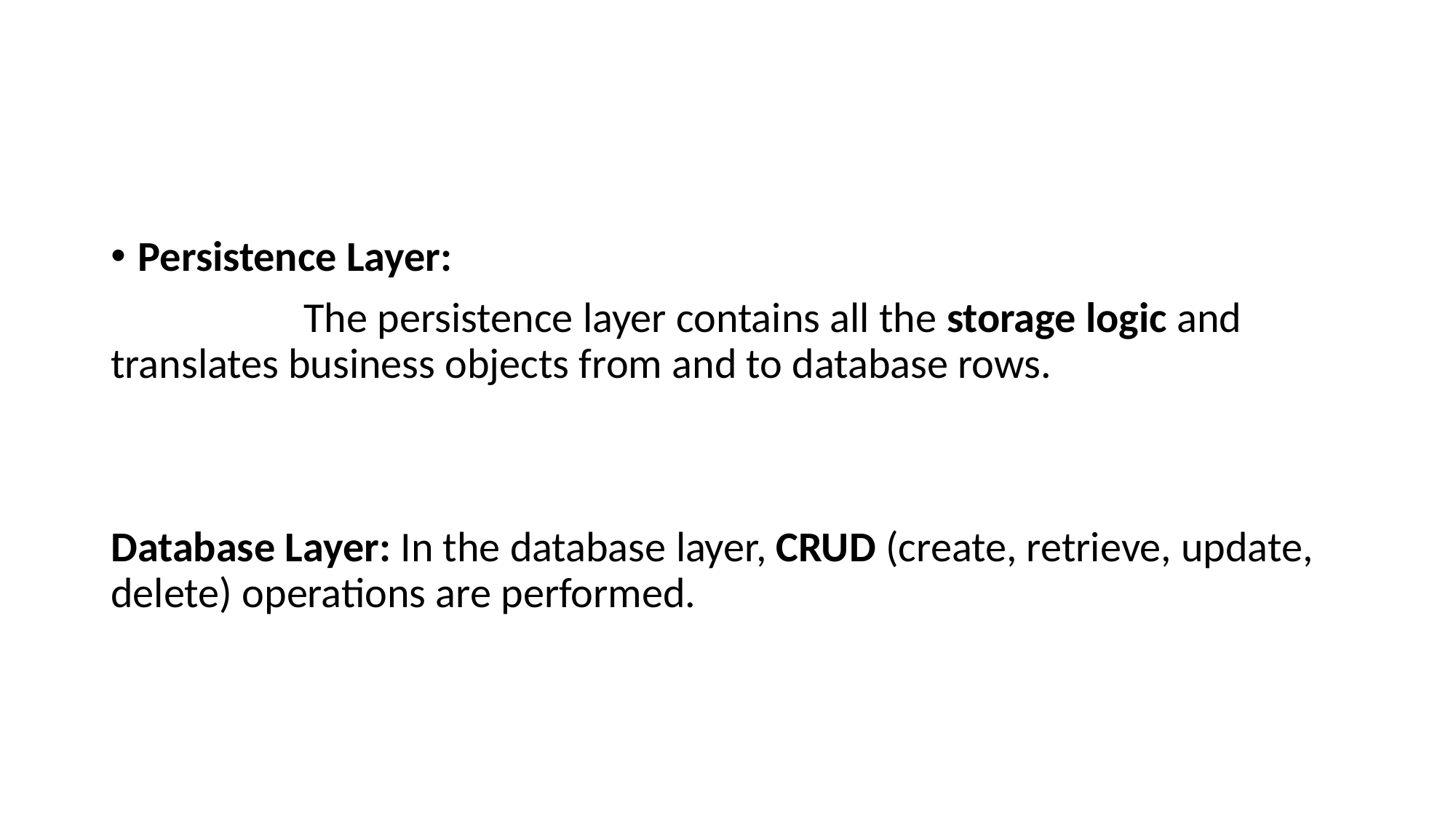

Persistence Layer:
                    The persistence layer contains all the storage logic and translates business objects from and to database rows.

Database Layer: In the database layer, CRUD (create, retrieve, update, delete) operations are performed.